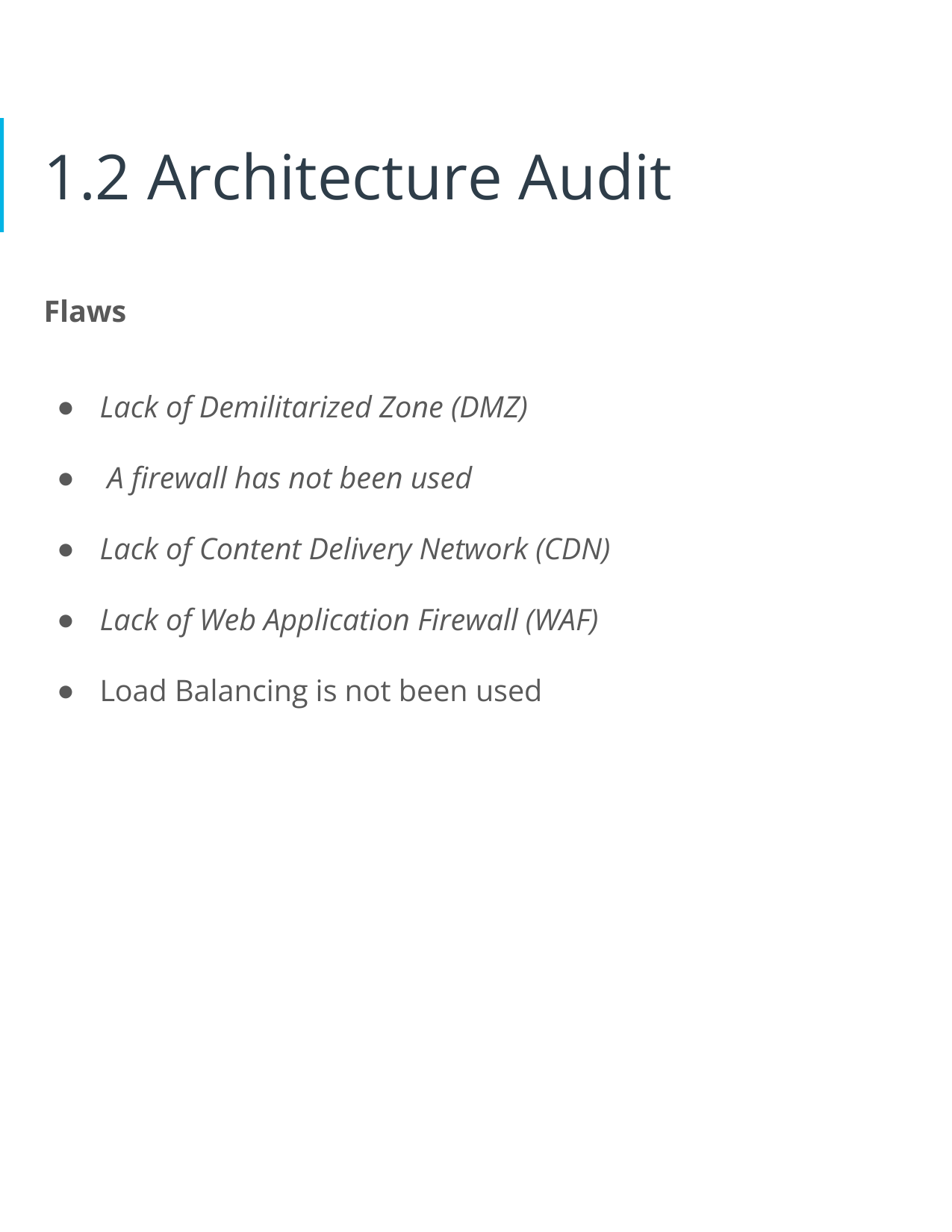

# 1.2 Architecture Audit
Flaws
Lack of Demilitarized Zone (DMZ)
 A firewall has not been used
Lack of Content Delivery Network (CDN)
Lack of Web Application Firewall (WAF)
Load Balancing is not been used